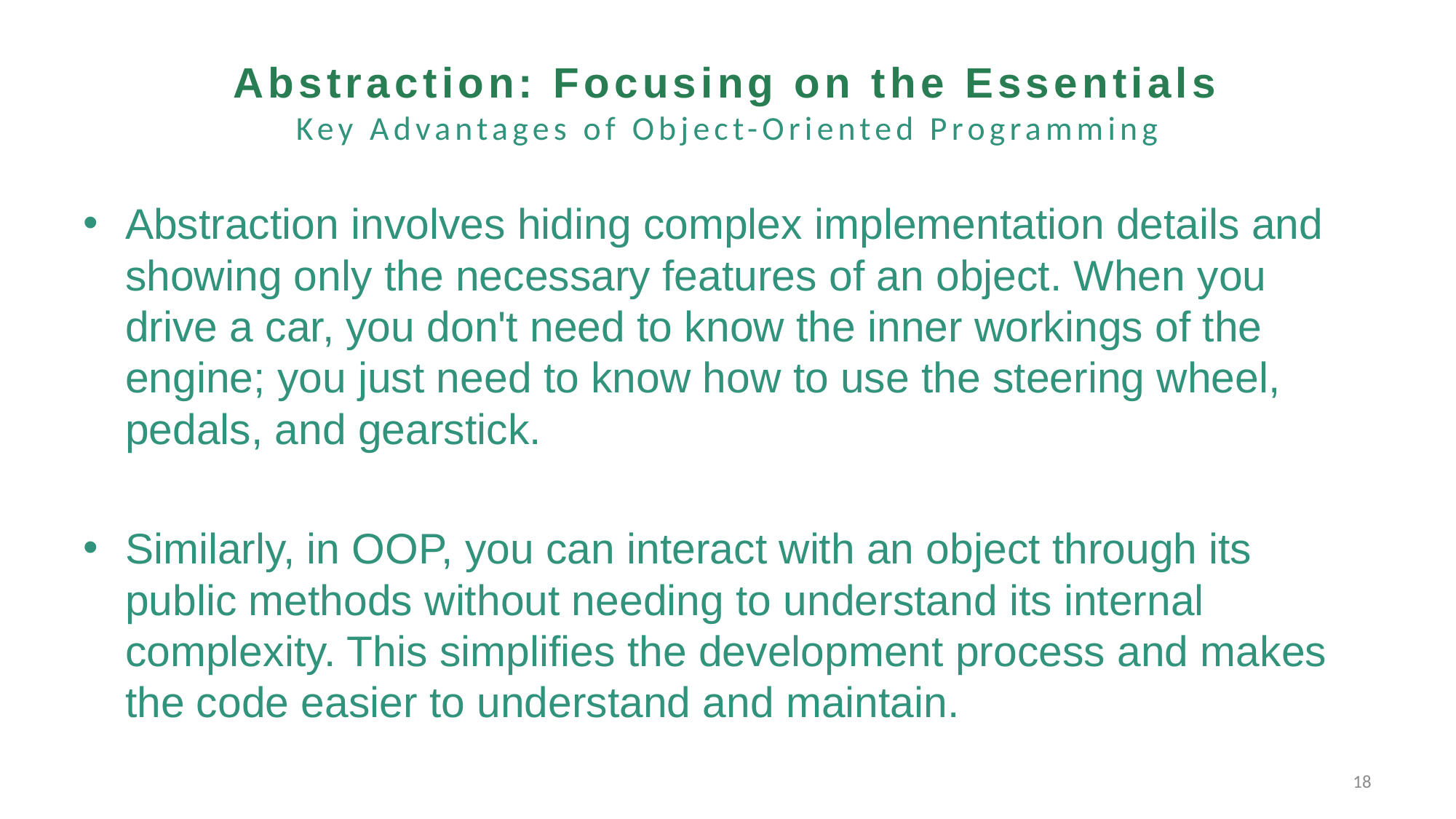

# Abstraction: Focusing on the Essentials Key Advantages of Object-Oriented Programming
Abstraction involves hiding complex implementation details and showing only the necessary features of an object. When you drive a car, you don't need to know the inner workings of the engine; you just need to know how to use the steering wheel, pedals, and gearstick.

Similarly, in OOP, you can interact with an object through its public methods without needing to understand its internal complexity. This simplifies the development process and makes the code easier to understand and maintain.

18